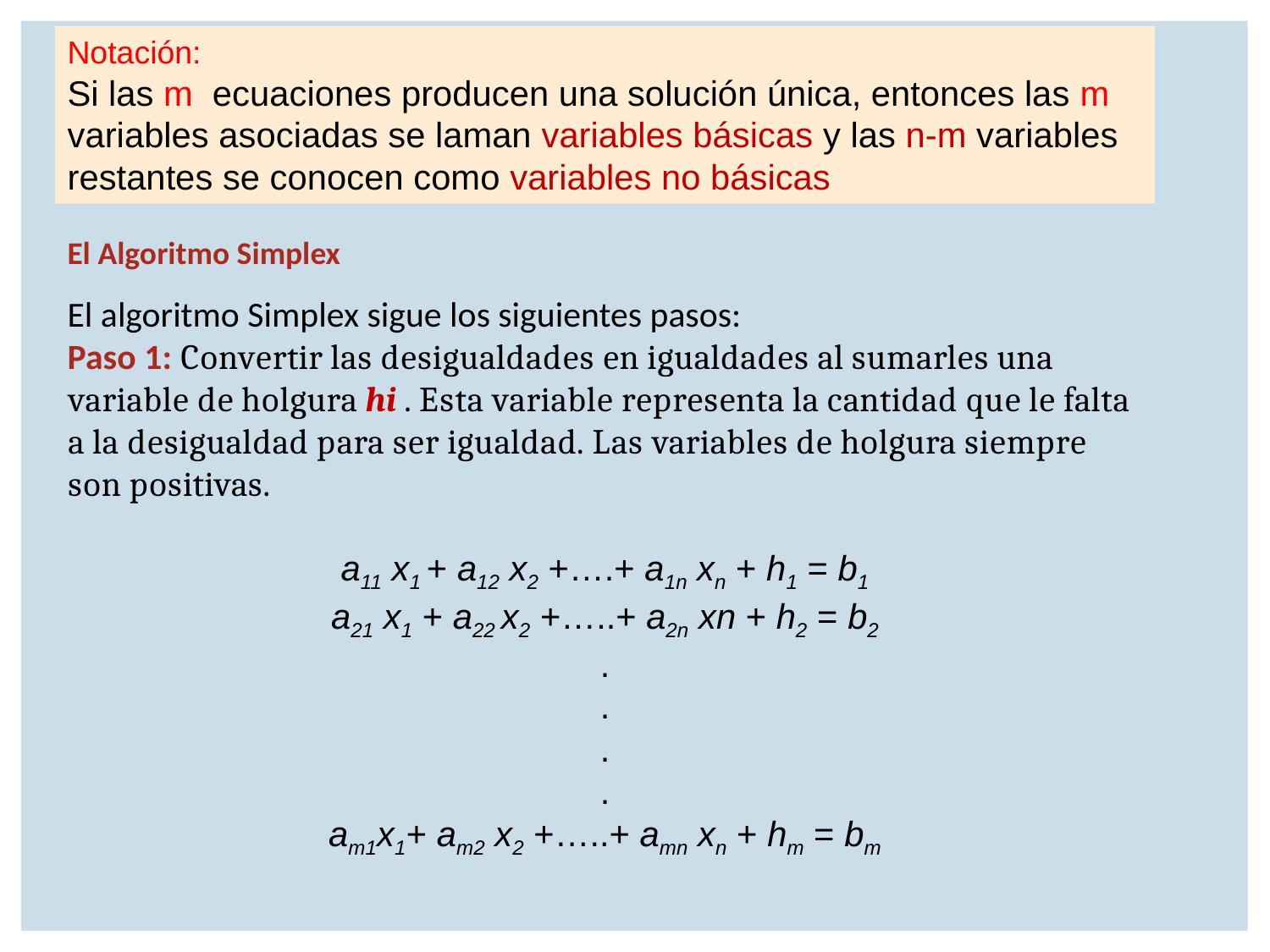

Notación:
Si las m  ecuaciones producen una solución única, entonces las m variables asociadas se laman variables básicas y las n-m variables restantes se conocen como variables no básicas
El Algoritmo Simplex
El algoritmo Simplex sigue los siguientes pasos:
Paso 1: Convertir las desigualdades en igualdades al sumarles una variable de holgura hi . Esta variable representa la cantidad que le falta a la desigualdad para ser igualdad. Las variables de holgura siempre son positivas.

a11 x1 + a12 x2 +….+ a1n xn + h1 = b1
a21 x1 + a22 x2 +…..+ a2n xn + h2 = b2
.
.
.
.
am1x1+ am2 x2 +…..+ amn xn + hm = bm